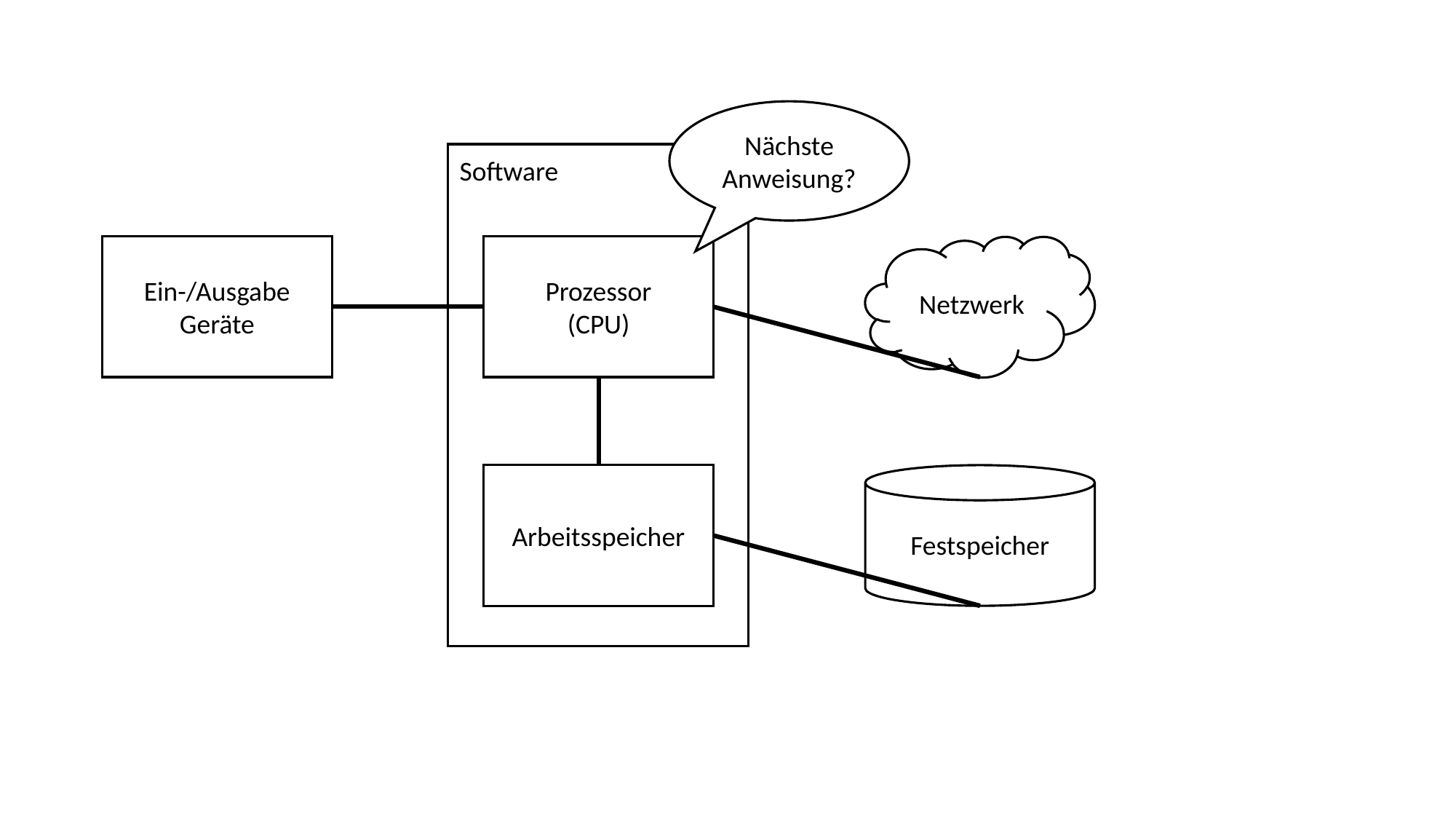

Nächste Anweisung?

Software
Ein-/Ausgabe
Geräte
Prozessor
(CPU)
Netzwerk
Arbeitsspeicher
Festspeicher